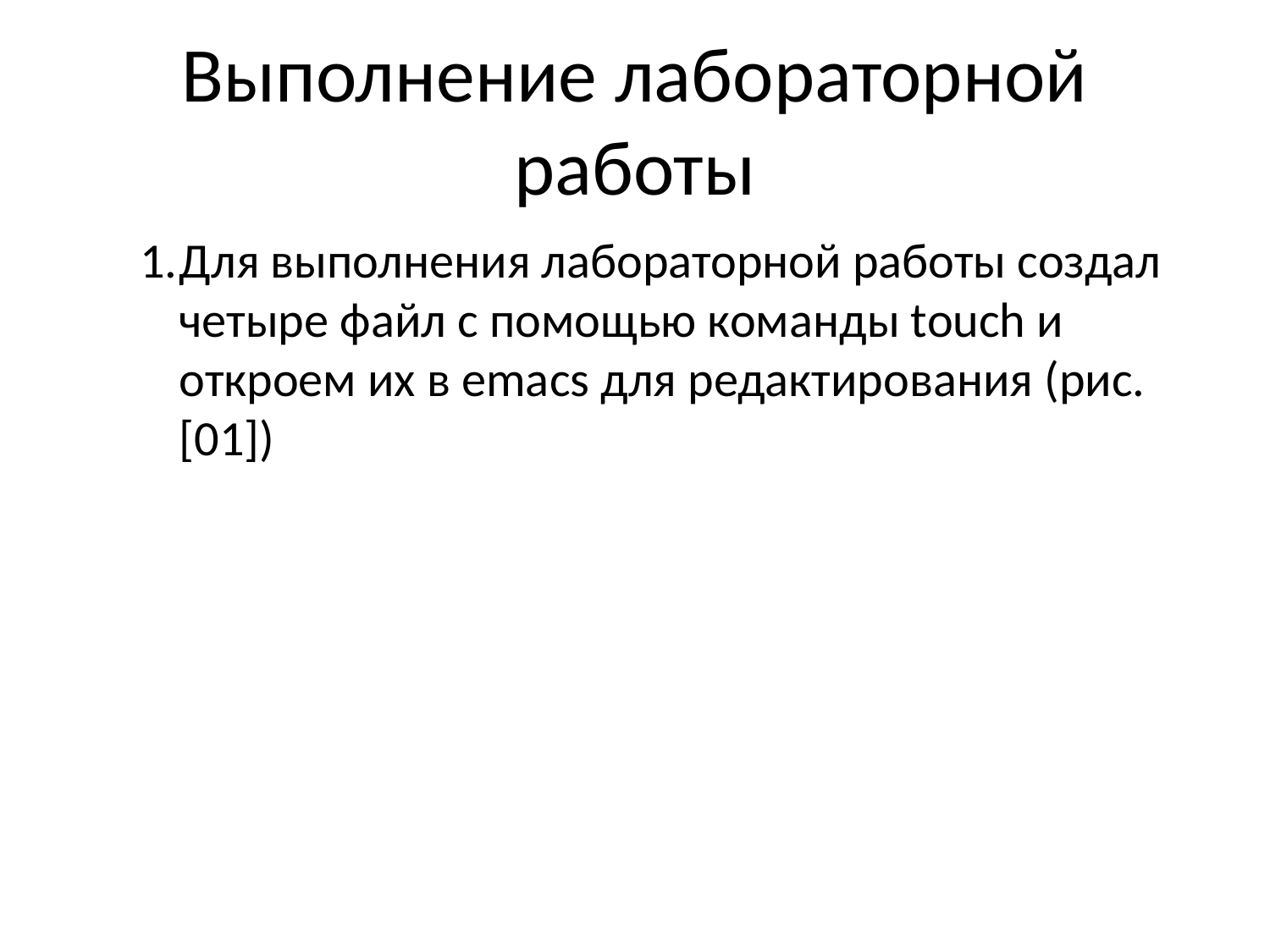

# Выполнение лабораторной работы
Для выполнения лабораторной работы создал четыре файл с помощью команды touch и откроем их в emacs для редактирования (рис. [01])